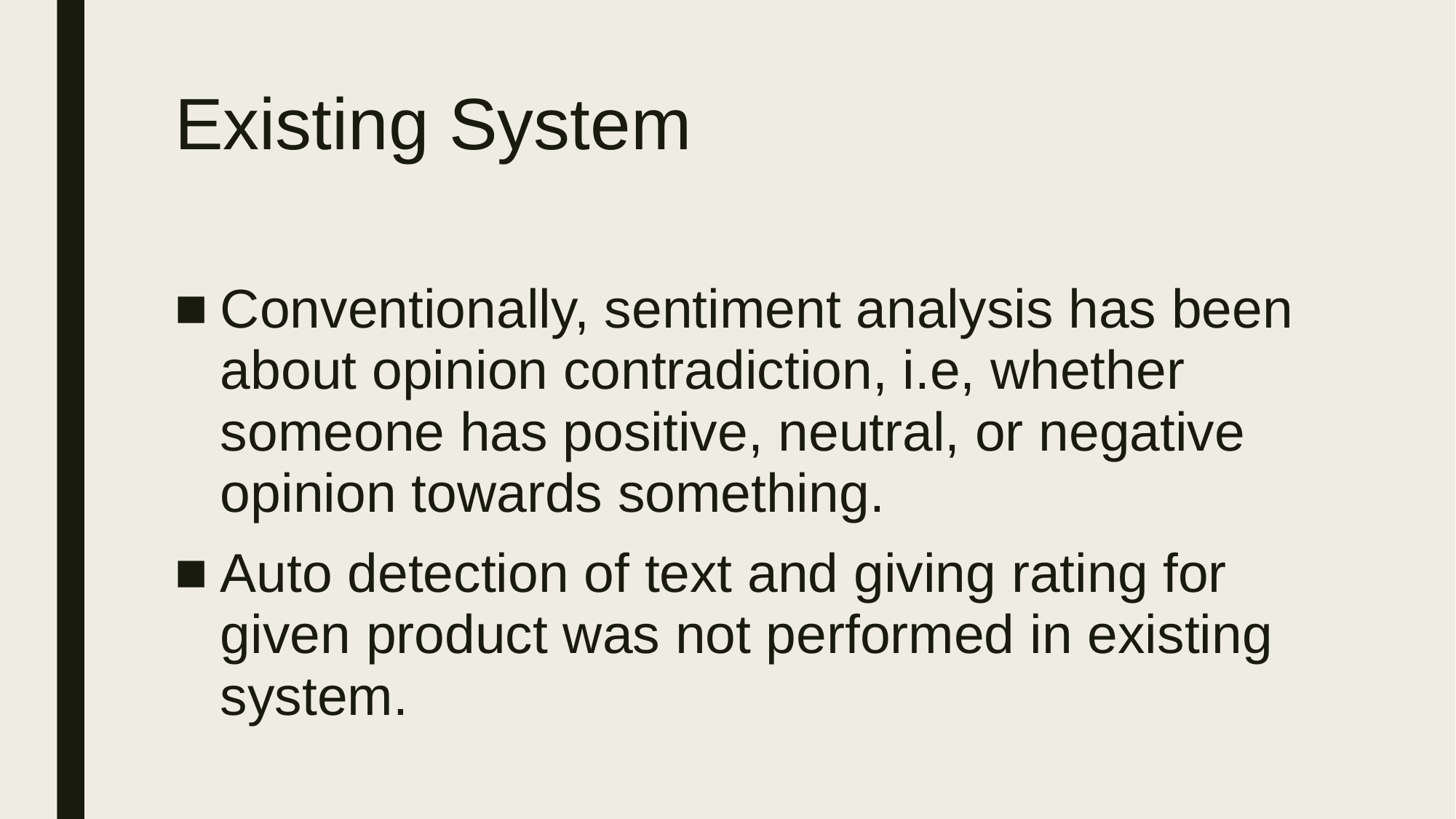

# Existing System
Conventionally, sentiment analysis has been about opinion contradiction, i.e, whether  someone has positive, neutral, or negative opinion towards something.
Auto detection of text and giving rating for given product was not performed in existing system.